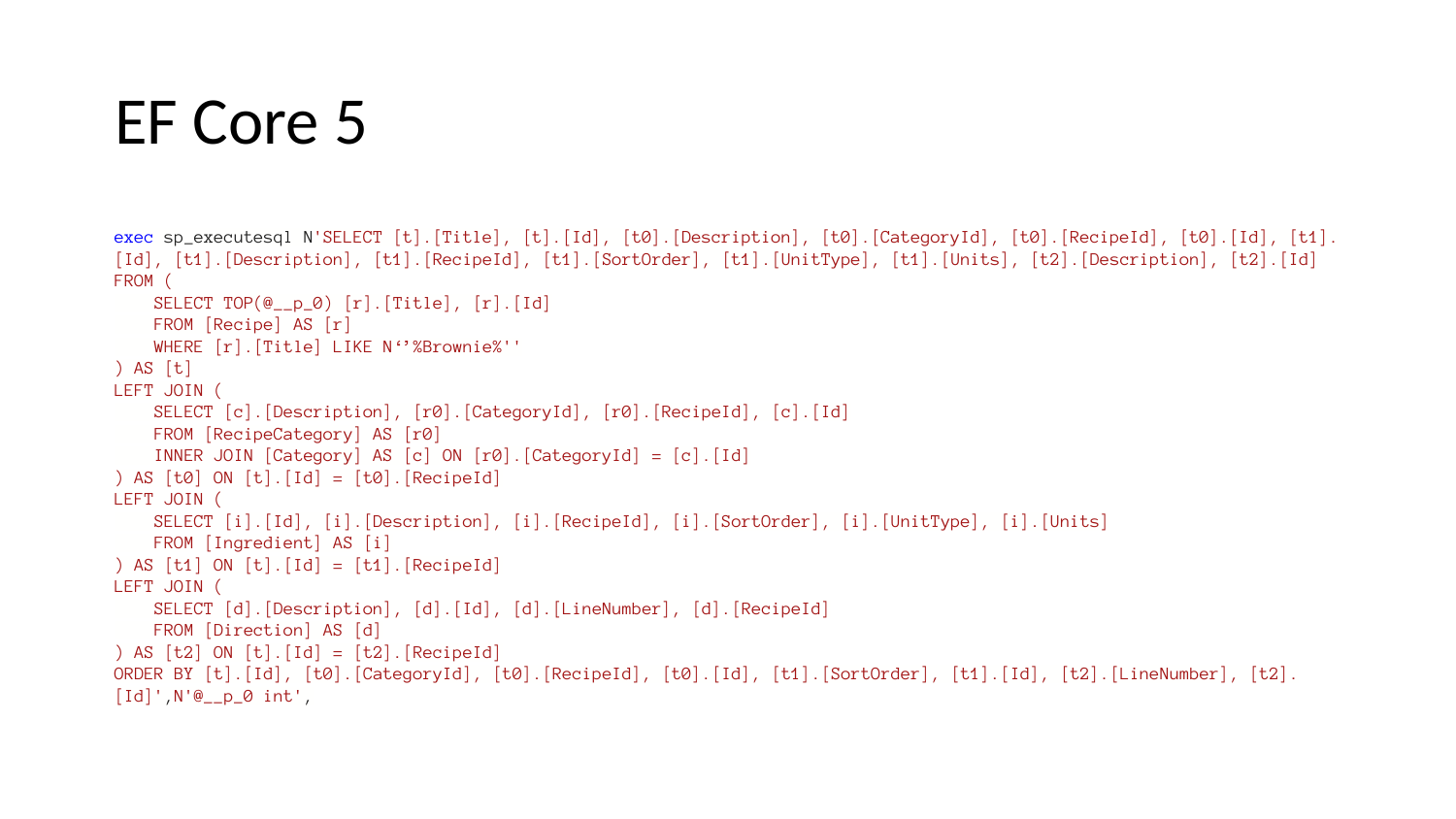

# EF Core 5
exec sp_executesql N'SELECT [t].[Title], [t].[Id], [t0].[Description], [t0].[CategoryId], [t0].[RecipeId], [t0].[Id], [t1].[Id], [t1].[Description], [t1].[RecipeId], [t1].[SortOrder], [t1].[UnitType], [t1].[Units], [t2].[Description], [t2].[Id]
FROM (
    SELECT TOP(@__p_0) [r].[Title], [r].[Id]
    FROM [Recipe] AS [r]
    WHERE [r].[Title] LIKE N‘’%Brownie%''
) AS [t]
LEFT JOIN (
    SELECT [c].[Description], [r0].[CategoryId], [r0].[RecipeId], [c].[Id]
    FROM [RecipeCategory] AS [r0]
    INNER JOIN [Category] AS [c] ON [r0].[CategoryId] = [c].[Id]
) AS [t0] ON [t].[Id] = [t0].[RecipeId]
LEFT JOIN (
    SELECT [i].[Id], [i].[Description], [i].[RecipeId], [i].[SortOrder], [i].[UnitType], [i].[Units]
    FROM [Ingredient] AS [i]
) AS [t1] ON [t].[Id] = [t1].[RecipeId]
LEFT JOIN (
    SELECT [d].[Description], [d].[Id], [d].[LineNumber], [d].[RecipeId]
    FROM [Direction] AS [d]
) AS [t2] ON [t].[Id] = [t2].[RecipeId]
ORDER BY [t].[Id], [t0].[CategoryId], [t0].[RecipeId], [t0].[Id], [t1].[SortOrder], [t1].[Id], [t2].[LineNumber], [t2].[Id]',N'@__p_0 int',